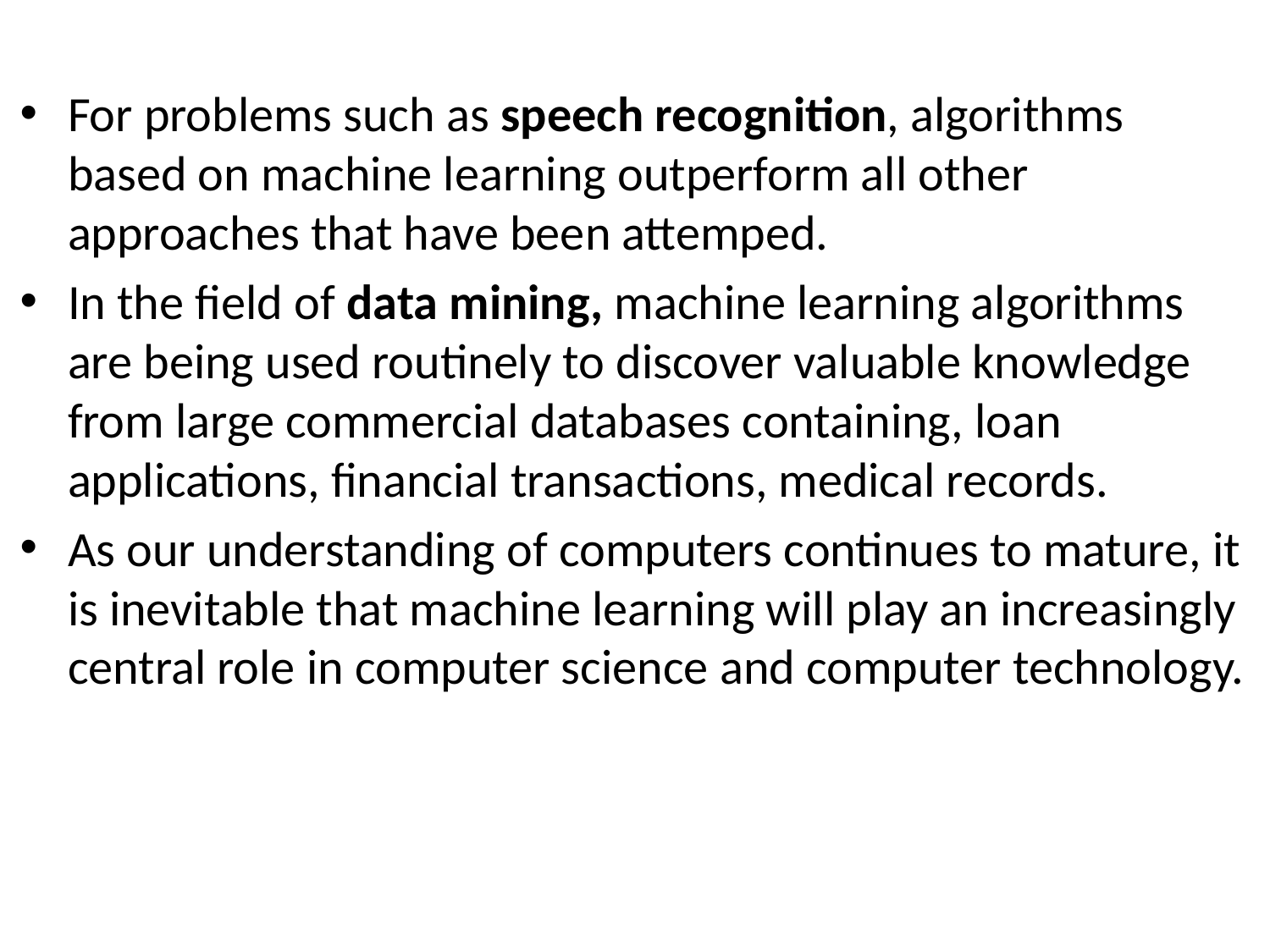

For problems such as speech recognition, algorithms based on machine learning outperform all other approaches that have been attemped.
In the field of data mining, machine learning algorithms are being used routinely to discover valuable knowledge from large commercial databases containing, loan applications, financial transactions, medical records.
As our understanding of computers continues to mature, it is inevitable that machine learning will play an increasingly central role in computer science and computer technology.